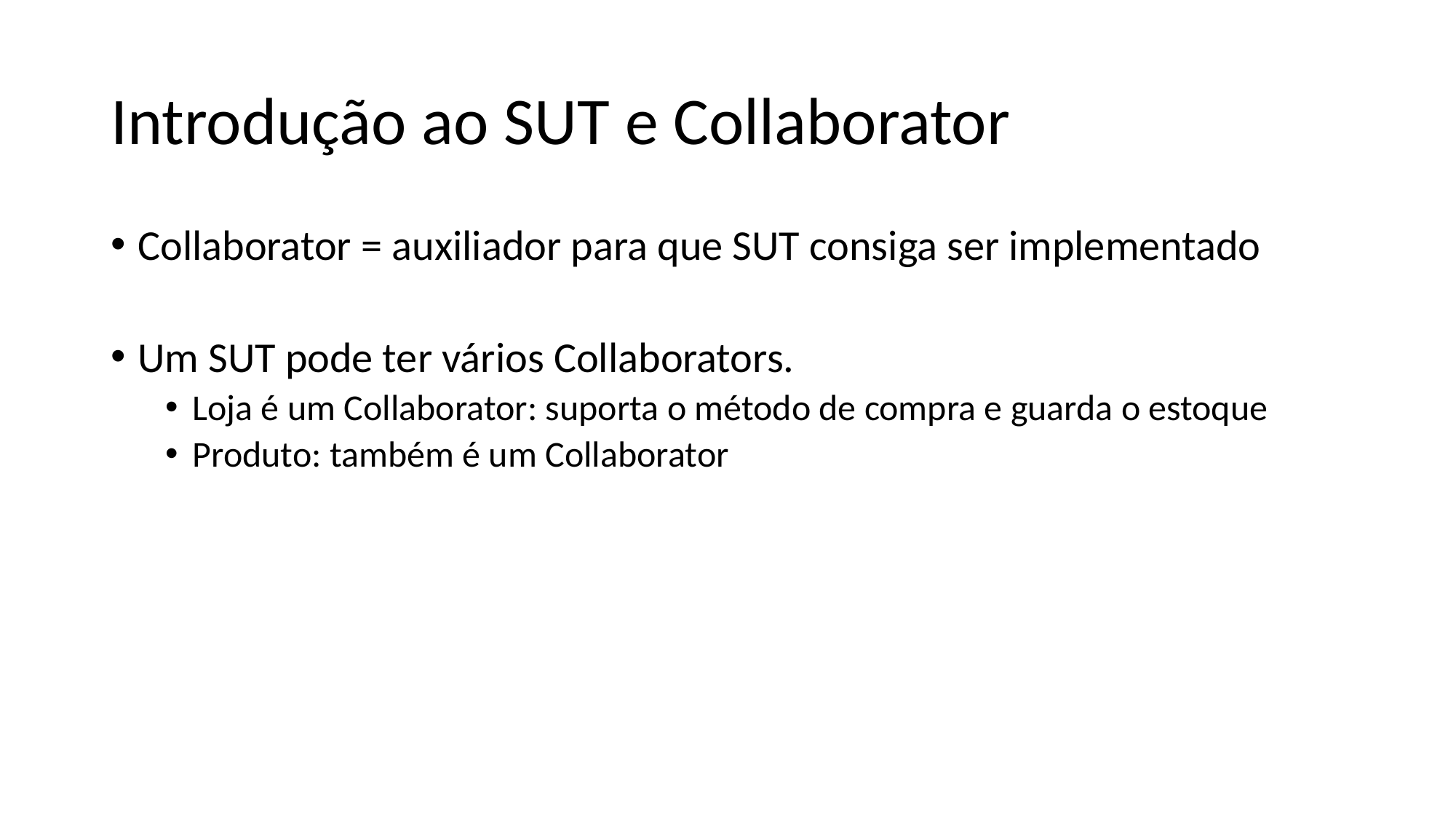

# Introdução ao SUT e Collaborator
Collaborator = auxiliador para que SUT consiga ser implementado
Um SUT pode ter vários Collaborators.
Loja é um Collaborator: suporta o método de compra e guarda o estoque
Produto: também é um Collaborator